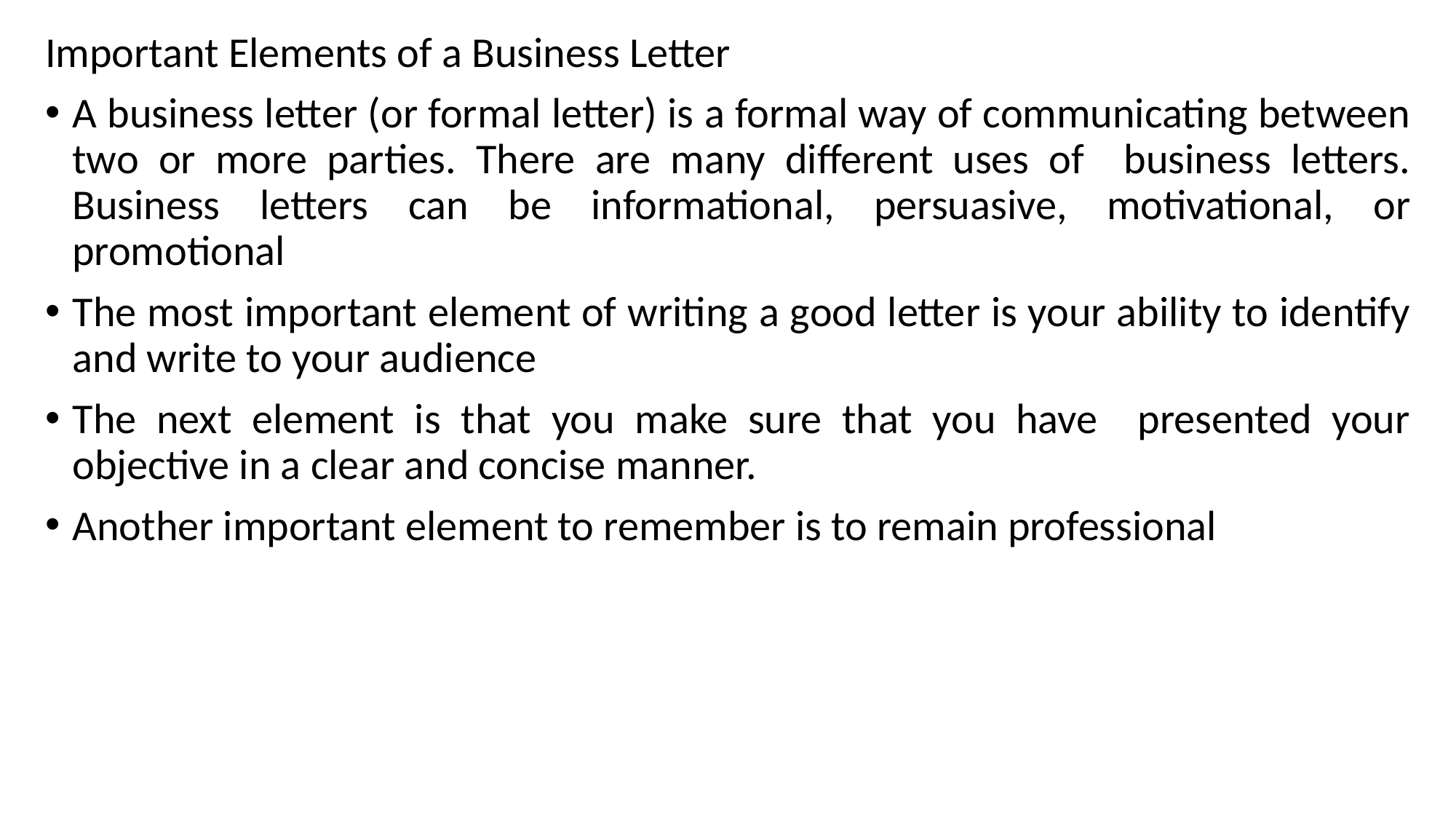

Important Elements of a Business Letter
A business letter (or formal letter) is a formal way of communicating between two or more parties. There are many different uses of  business letters. Business letters can be informational, persuasive, motivational, or promotional
The most important element of writing a good letter is your ability to identify and write to your audience
The next element is that you make sure that you have  presented your objective in a clear and concise manner.
Another important element to remember is to remain professional